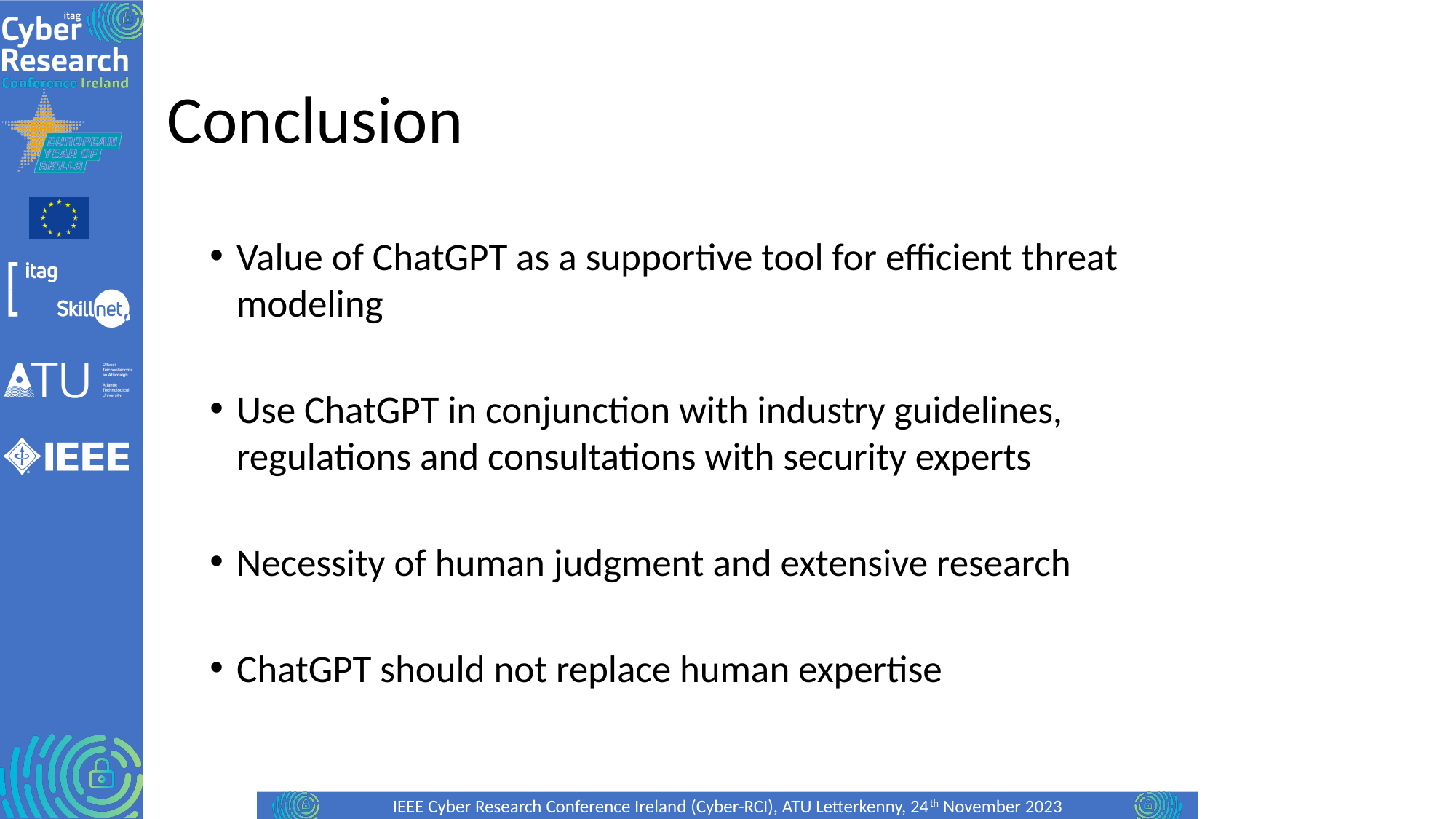

# Conclusion
Value of ChatGPT as a supportive tool for efficient threat modeling
Use ChatGPT in conjunction with industry guidelines, regulations and consultations with security experts
Necessity of human judgment and extensive research
ChatGPT should not replace human expertise